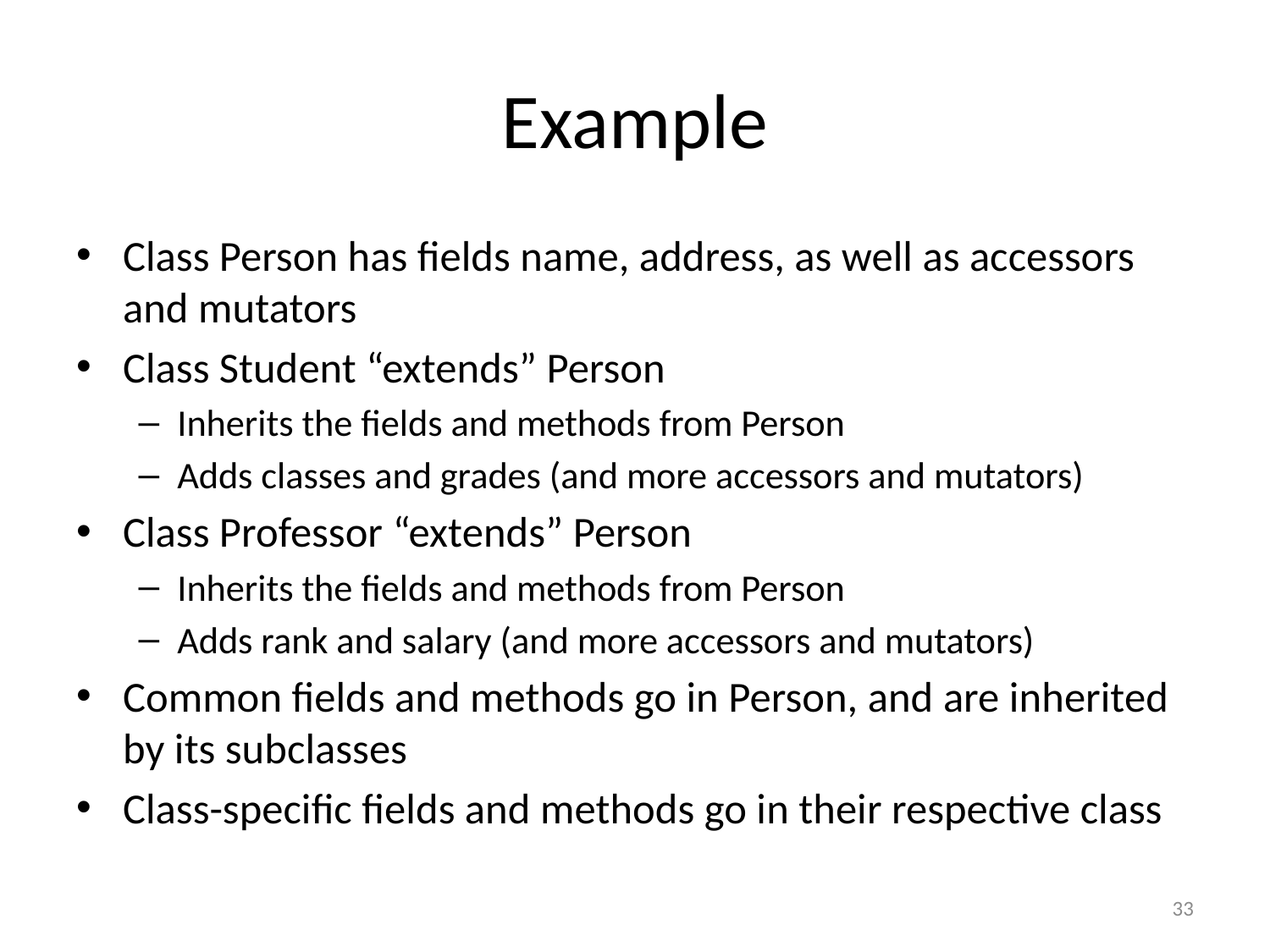

# Example
Class Person has fields name, address, as well as accessors and mutators
Class Student “extends” Person
Inherits the fields and methods from Person
Adds classes and grades (and more accessors and mutators)
Class Professor “extends” Person
Inherits the fields and methods from Person
Adds rank and salary (and more accessors and mutators)
Common fields and methods go in Person, and are inherited by its subclasses
Class-specific fields and methods go in their respective class
33